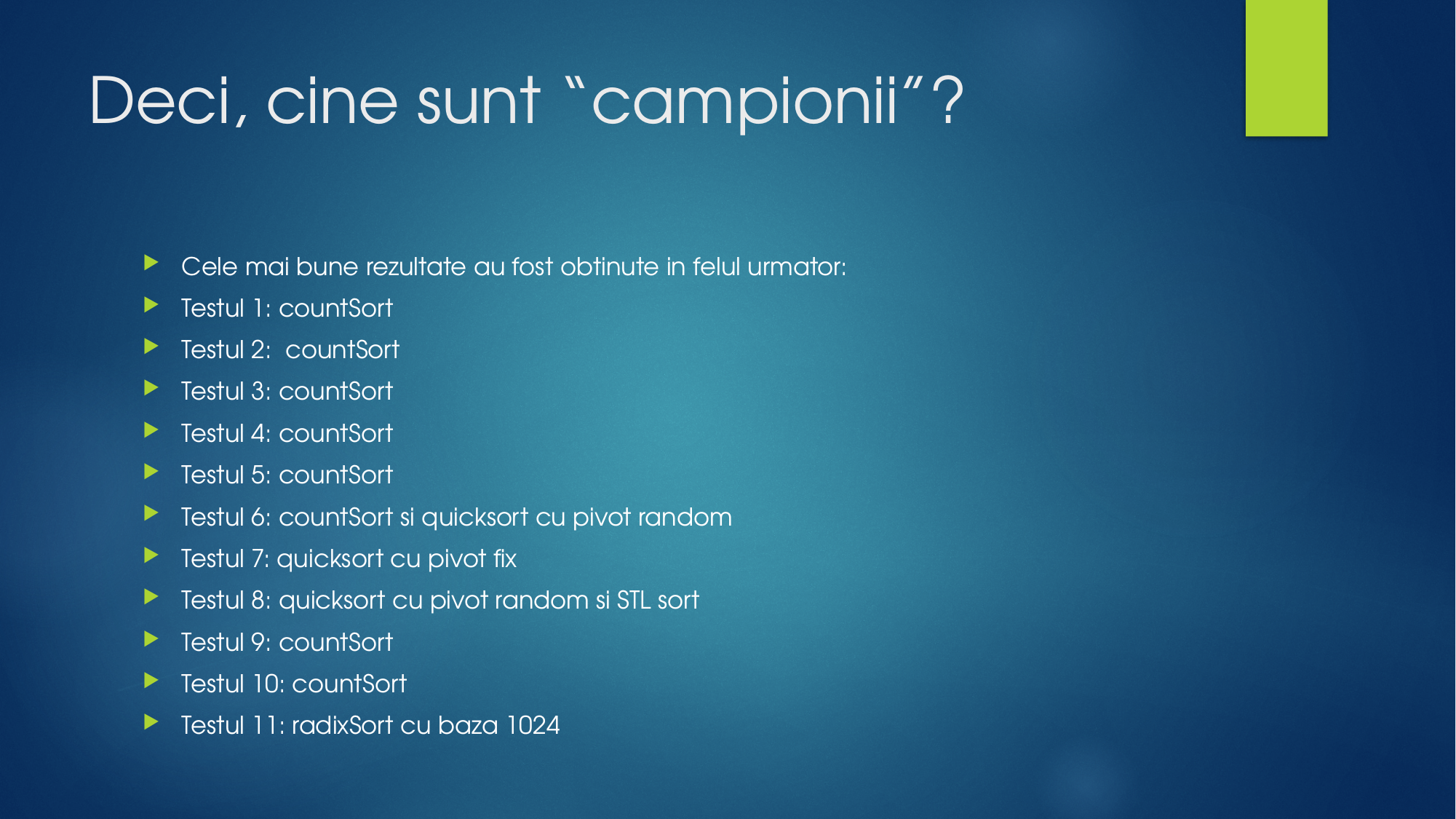

# Deci, cine sunt “campionii”?
Cele mai bune rezultate au fost obtinute in felul urmator:
Testul 1: countSort
Testul 2:  countSort
Testul 3: countSort
Testul 4: countSort
Testul 5: countSort
Testul 6: countSort si quicksort cu pivot random
Testul 7: quicksort cu pivot fix
Testul 8: quicksort cu pivot random si STL sort
Testul 9: countSort
Testul 10: countSort
Testul 11: radixSort cu baza 1024